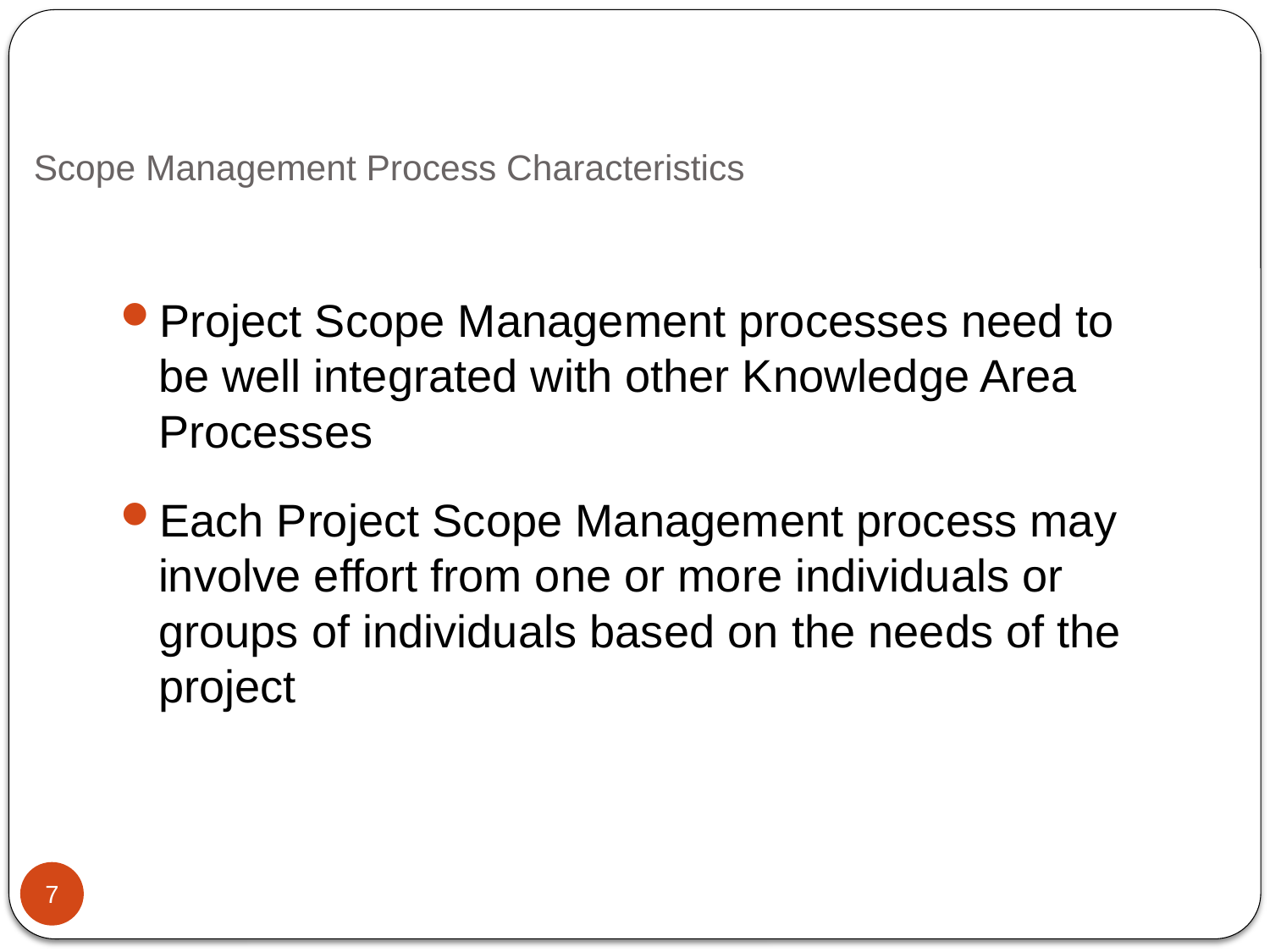

# Scope Management Process Characteristics
Project Scope Management processes need to be well integrated with other Knowledge Area Processes
Each Project Scope Management process may involve effort from one or more individuals or groups of individuals based on the needs of the project

7